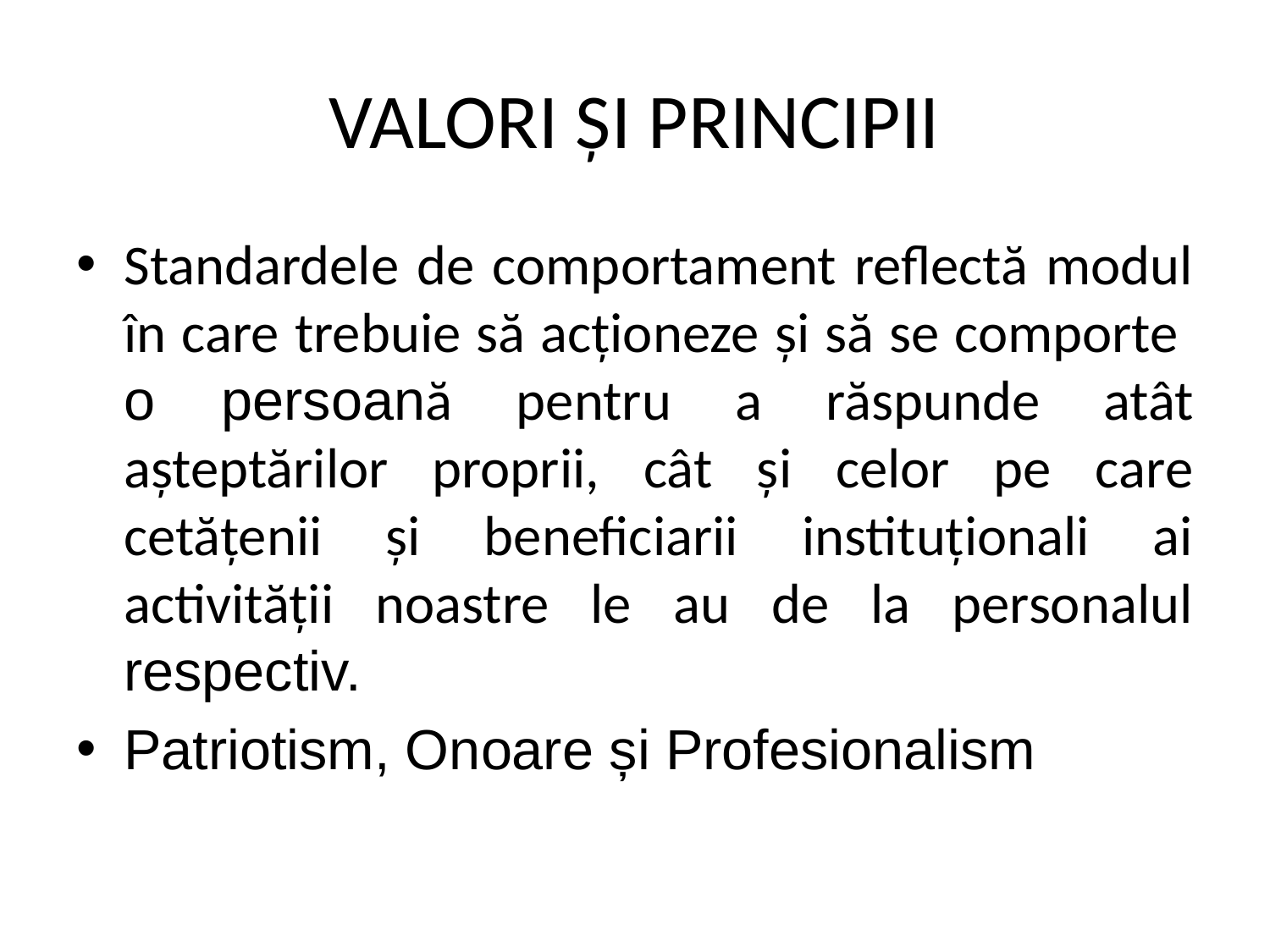

# VALORI ȘI PRINCIPII
Standardele de comportament reflectă modul în care trebuie să acționeze și să se comporte  o persoană pentru a răspunde atât așteptărilor proprii, cât și celor pe care cetățenii și beneficiarii instituționali ai activității noastre le au de la personalul respectiv.
Patriotism, Onoare și Profesionalism